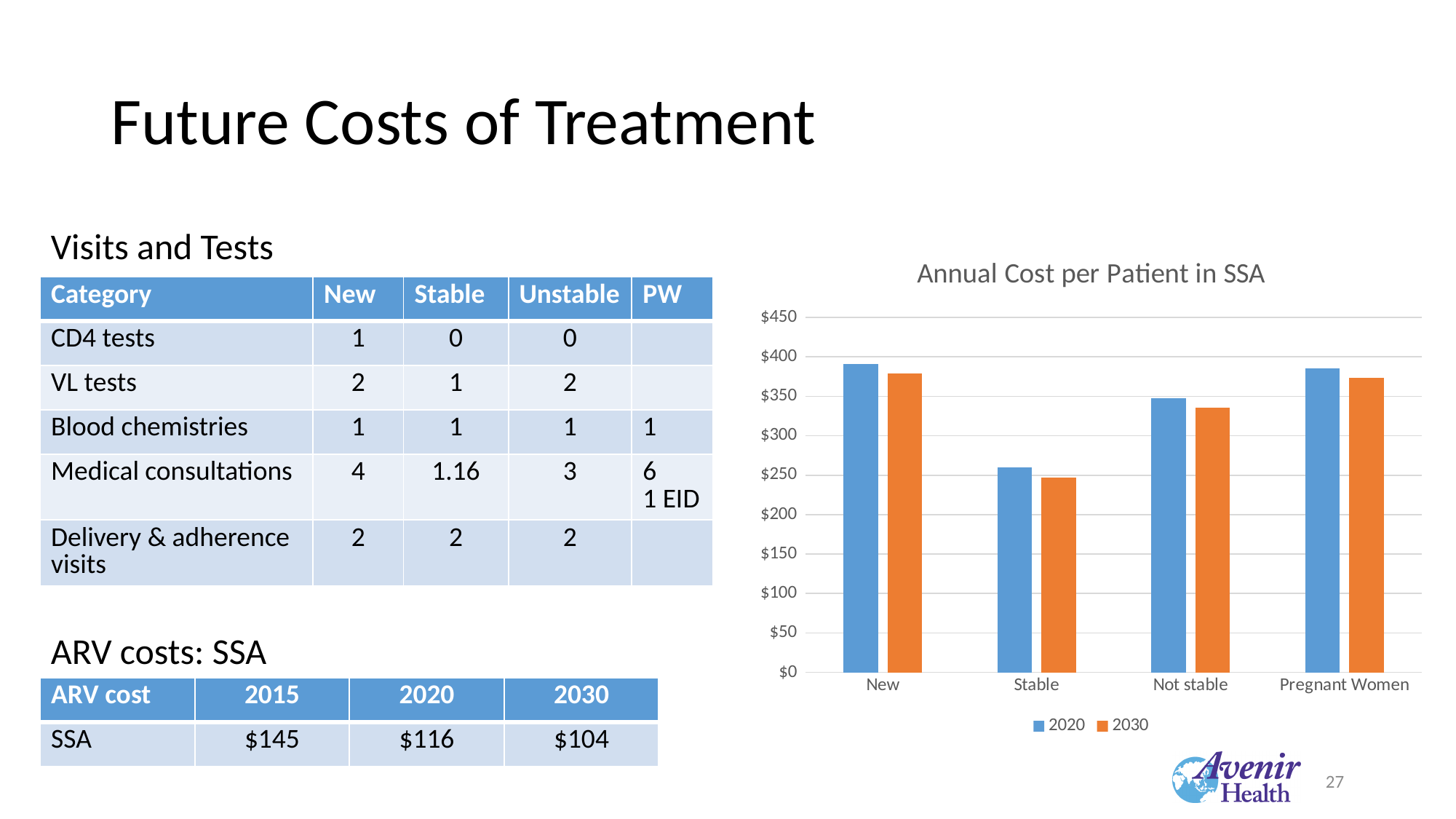

# Future Costs of Treatment
Visits and Tests

### Chart: Annual Cost per Patient in SSA

| Category | 2020 | 2030 |
|---|---|---|
| New | 391.0 | 379.0 |
| Stable | 260.0 | 247.0 |
| Not stable | 348.0 | 336.0 |
| Pregnant Women | 385.0 | 373.0 |
| Category | New | Stable | Unstable | PW |
| --- | --- | --- | --- | --- |
| CD4 tests | 1 | 0 | 0 |  |
| VL tests | 2 | 1 | 2 |  |
| Blood chemistries | 1 | 1 | 1 | 1 |
| Medical consultations | 4 | 1.16 | 3 | 6 1 EID |
| Delivery & adherence visits | 2 | 2 | 2 |  |
ARV costs: SSA
| ARV cost | 2015 | 2020 | 2030 |
| --- | --- | --- | --- |
| SSA | $145 | $116 | $104 |
27